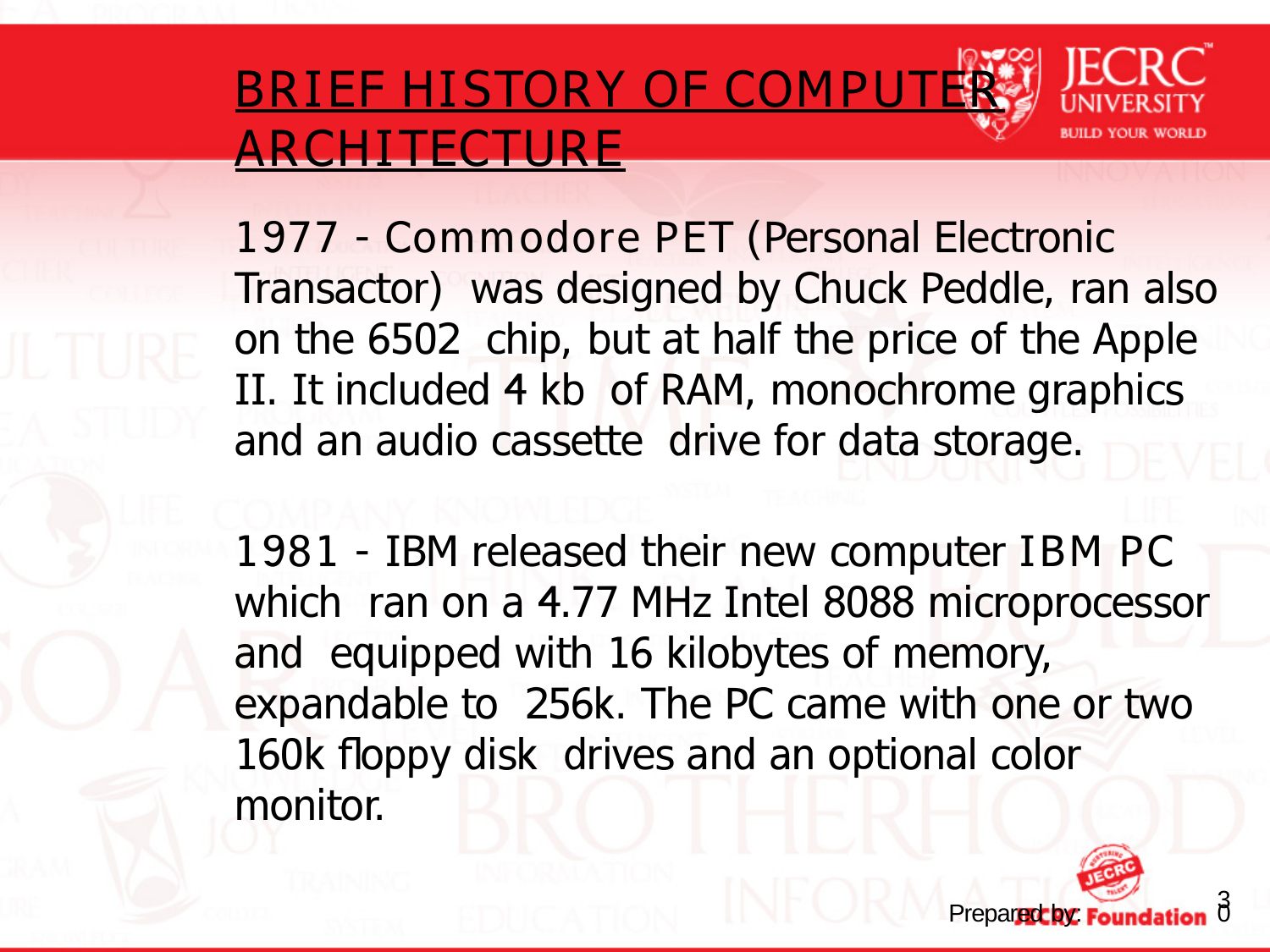

BRIEF HISTORY OF COMPUTER ARCHITECTURE
1977 - Commodore PET (Personal Electronic Transactor)  was designed by Chuck Peddle, ran also on the 6502  chip, but at half the price of the Apple II. It included 4 kb  of RAM, monochrome graphics and an audio cassette  drive for data storage.

1981 - IBM released their new computer IBM PC which  ran on a 4.77 MHz Intel 8088 microprocessor and  equipped with 16 kilobytes of memory, expandable to  256k. The PC came with one or two 160k floppy disk  drives and an optional color monitor.
Prepared by:
30